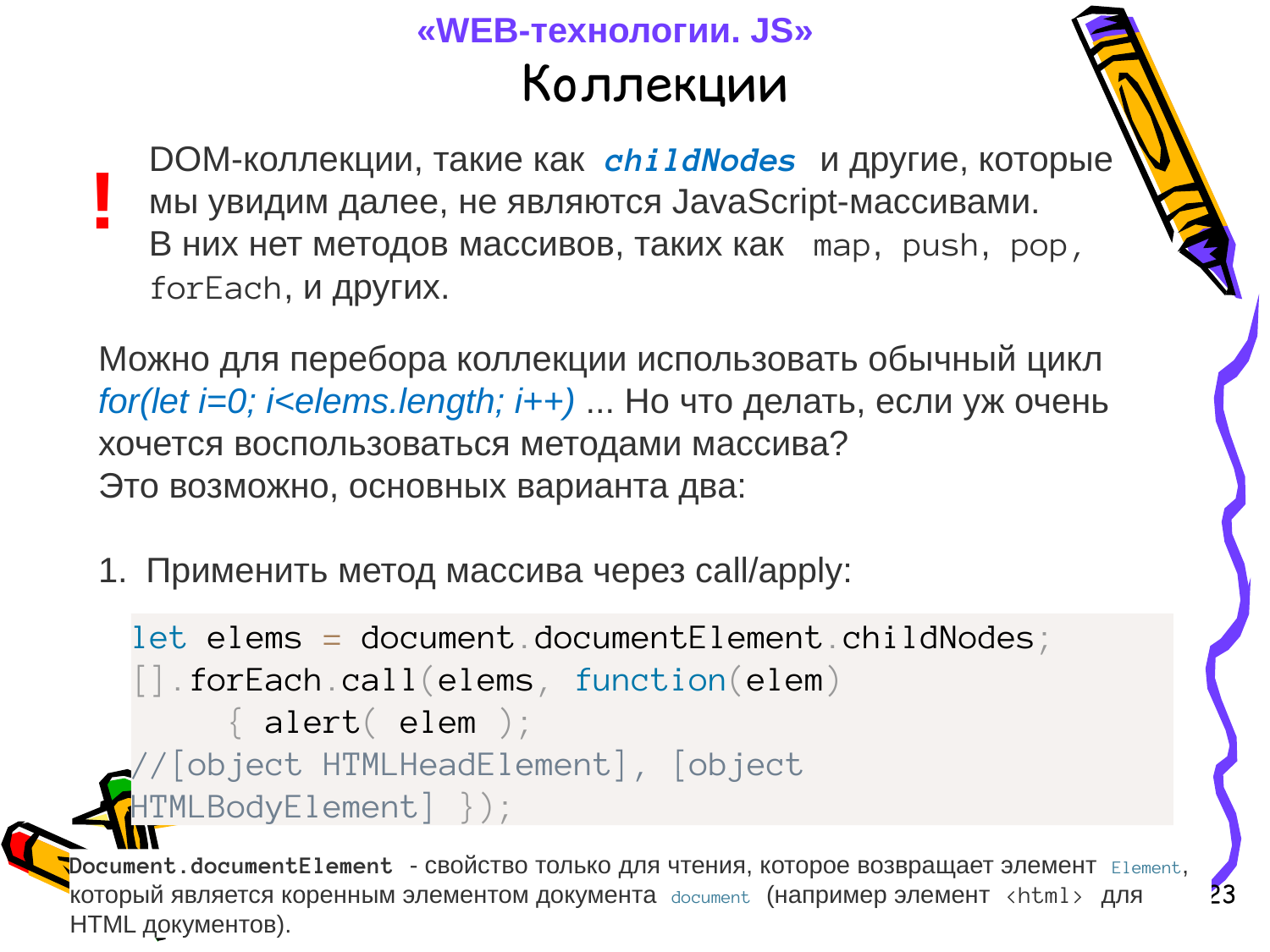

«WEB-технологии. JS»
Коллекции
DOM-коллекции, такие как childNodes и другие, которые мы увидим далее, не являются JavaScript-массивами.
В них нет методов массивов, таких как  map, push, pop, forEach, и других.
!
Можно для перебора коллекции использовать обычный цикл
for(let i=0; i<elems.length; i++) ... Но что делать, если уж очень хочется воспользоваться методами массива?
Это возможно, основных варианта два:

Применить метод массива через call/apply:
let elems = document.documentElement.childNodes; [].forEach.call(elems, function(elem)
     { alert( elem );
//[object HTMLHeadElement], [object HTMLBodyElement] });
Document.documentElement - свойство только для чтения, которое возвращает элемент Element, который является коренным элементом документа document (например элемент <html> для HTML документов).
23